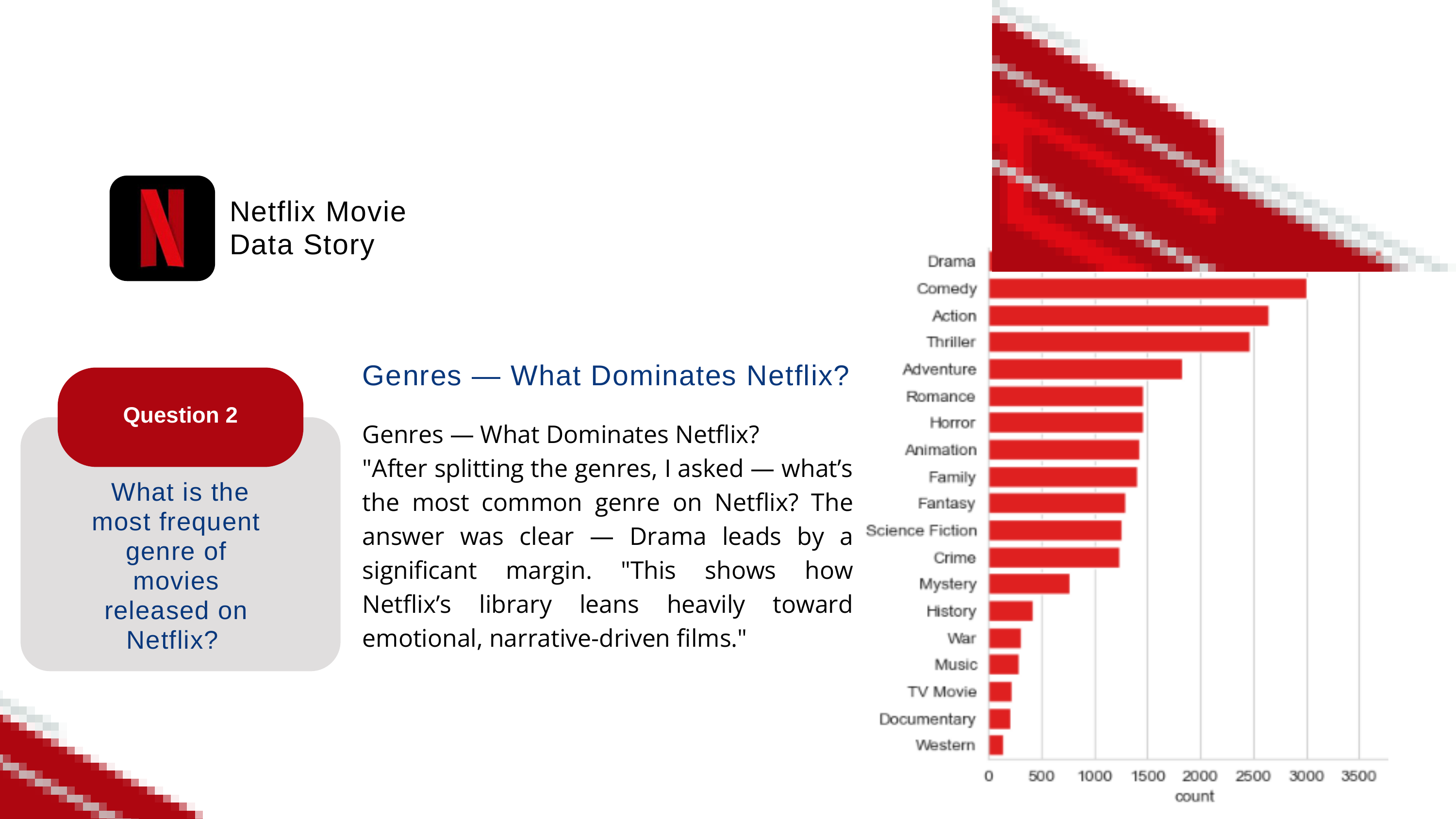

Netflix Movie Data Story

Genres — What Dominates Netflix?

Question 2
Genres — What Dominates Netflix?
"After splitting the genres, I asked — what’s the most common genre on Netflix? The answer was clear — Drama leads by a significant margin. "This shows how Netflix’s library leans heavily toward emotional, narrative-driven films."

 What is the most frequent genre of movies released on Netflix?